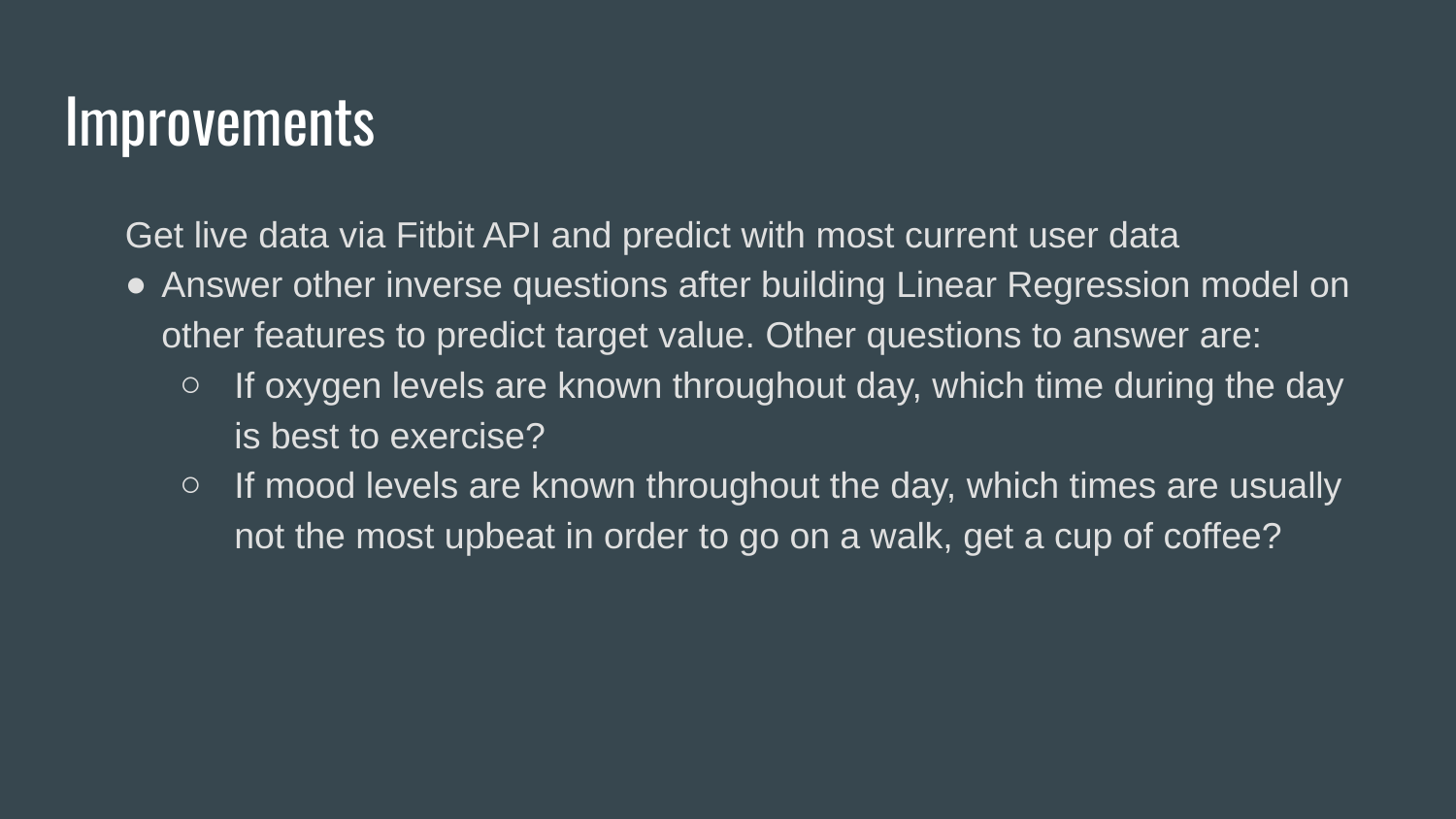

# Improvements
Get live data via Fitbit API and predict with most current user data
Answer other inverse questions after building Linear Regression model on other features to predict target value. Other questions to answer are:
If oxygen levels are known throughout day, which time during the day is best to exercise?
If mood levels are known throughout the day, which times are usually not the most upbeat in order to go on a walk, get a cup of coffee?

Deployment
Advanced projects